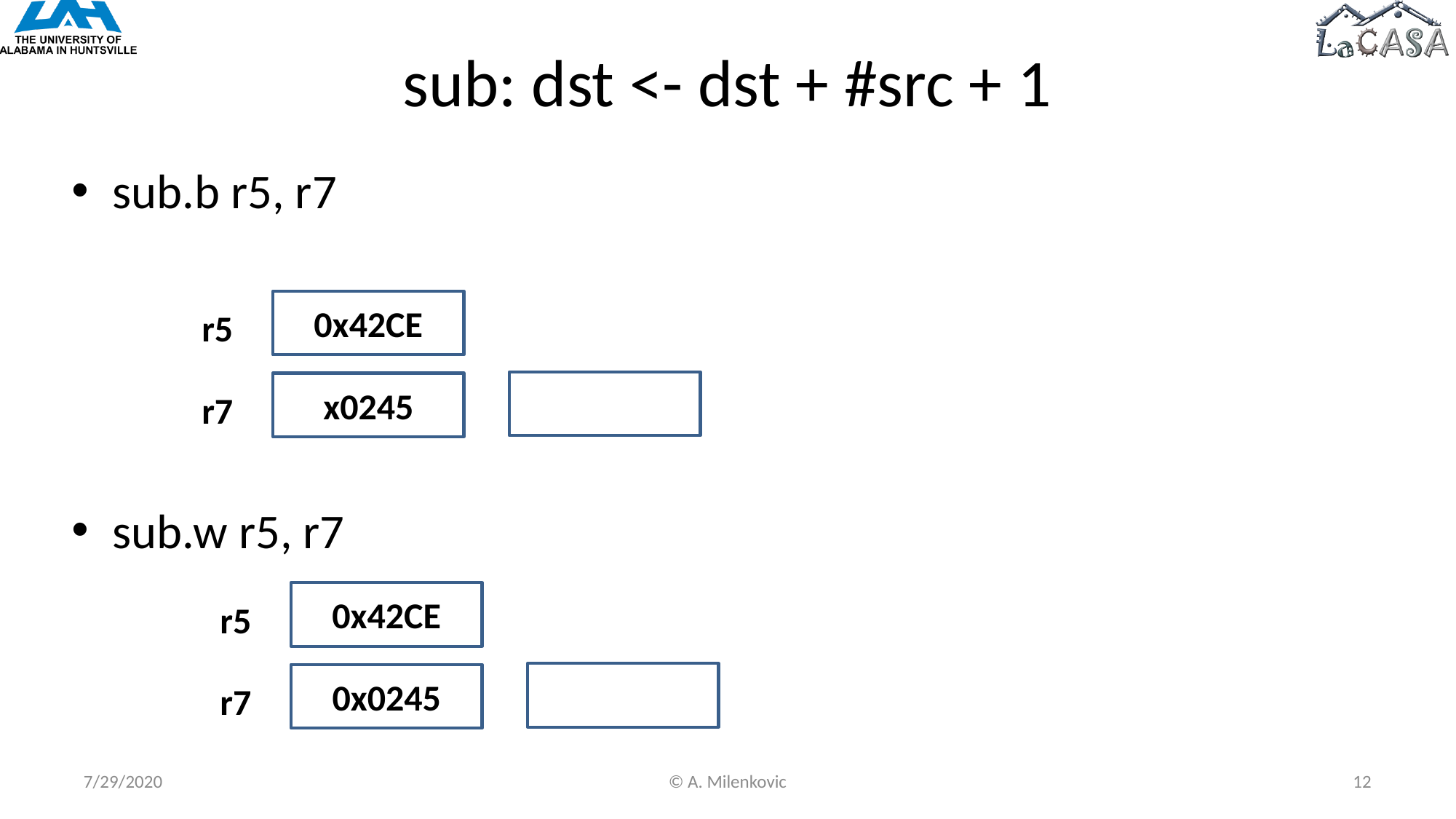

# sub: dst <- dst + #src + 1
sub.b r5, r7

sub.w r5, r7

0x42CE
r5

x0245
r7
0x42CE
r5

0x0245
r7
7/29/2020
© A. Milenkovic
12